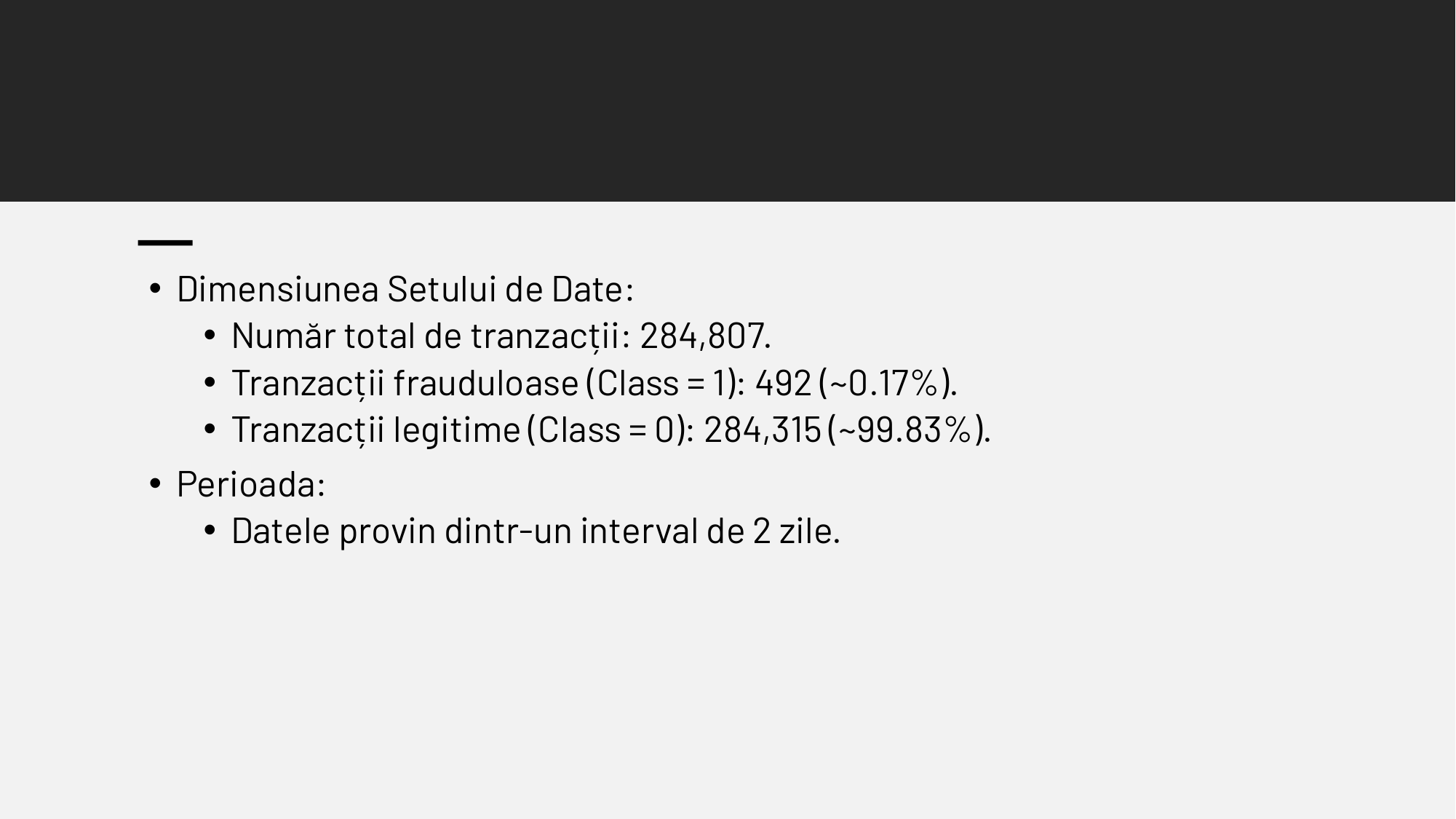

#

Dimensiunea Setului de Date:
Număr total de tranzacții: 284,807.
Tranzacții frauduloase (Class = 1): 492 (~0.17%).
Tranzacții legitime (Class = 0): 284,315 (~99.83%).
Perioada:
Datele provin dintr-un interval de 2 zile.